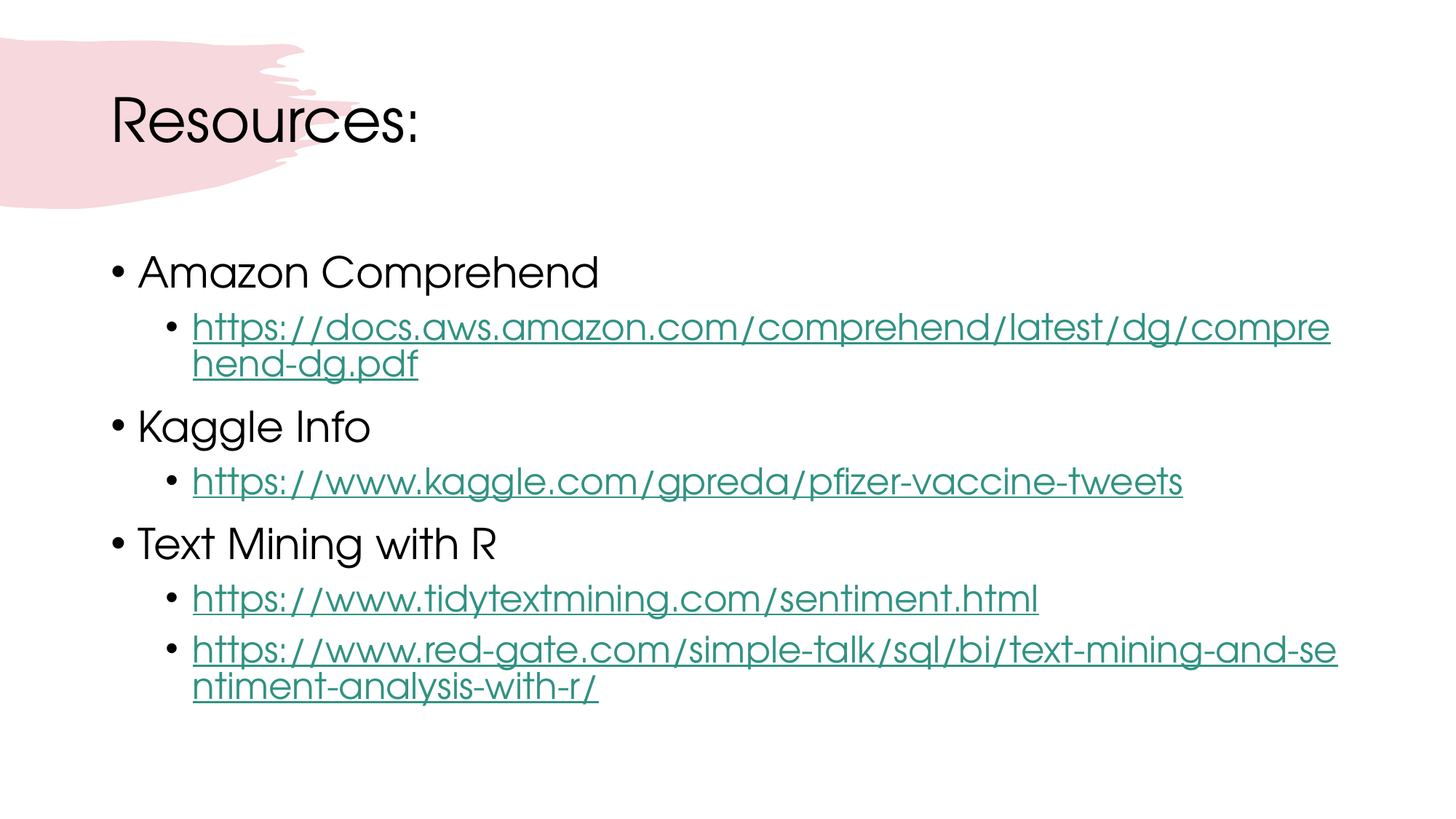

# Resources:
Amazon Comprehend
https://docs.aws.amazon.com/comprehend/latest/dg/comprehend-dg.pdf
Kaggle Info
https://www.kaggle.com/gpreda/pfizer-vaccine-tweets
Text Mining with R
https://www.tidytextmining.com/sentiment.html
https://www.red-gate.com/simple-talk/sql/bi/text-mining-and-sentiment-analysis-with-r/